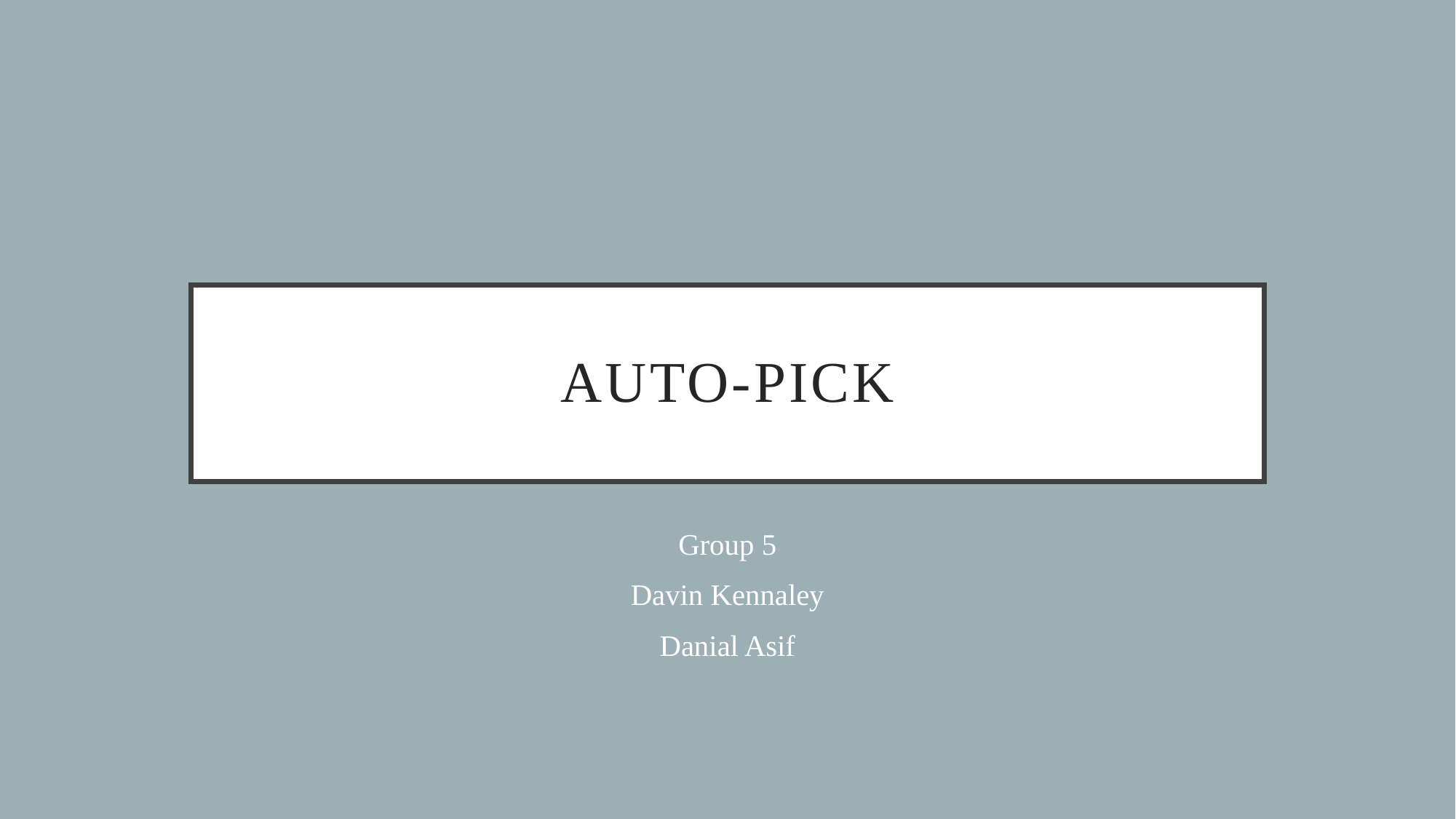

# Auto-Pick
Group 5
Davin Kennaley
Danial Asif